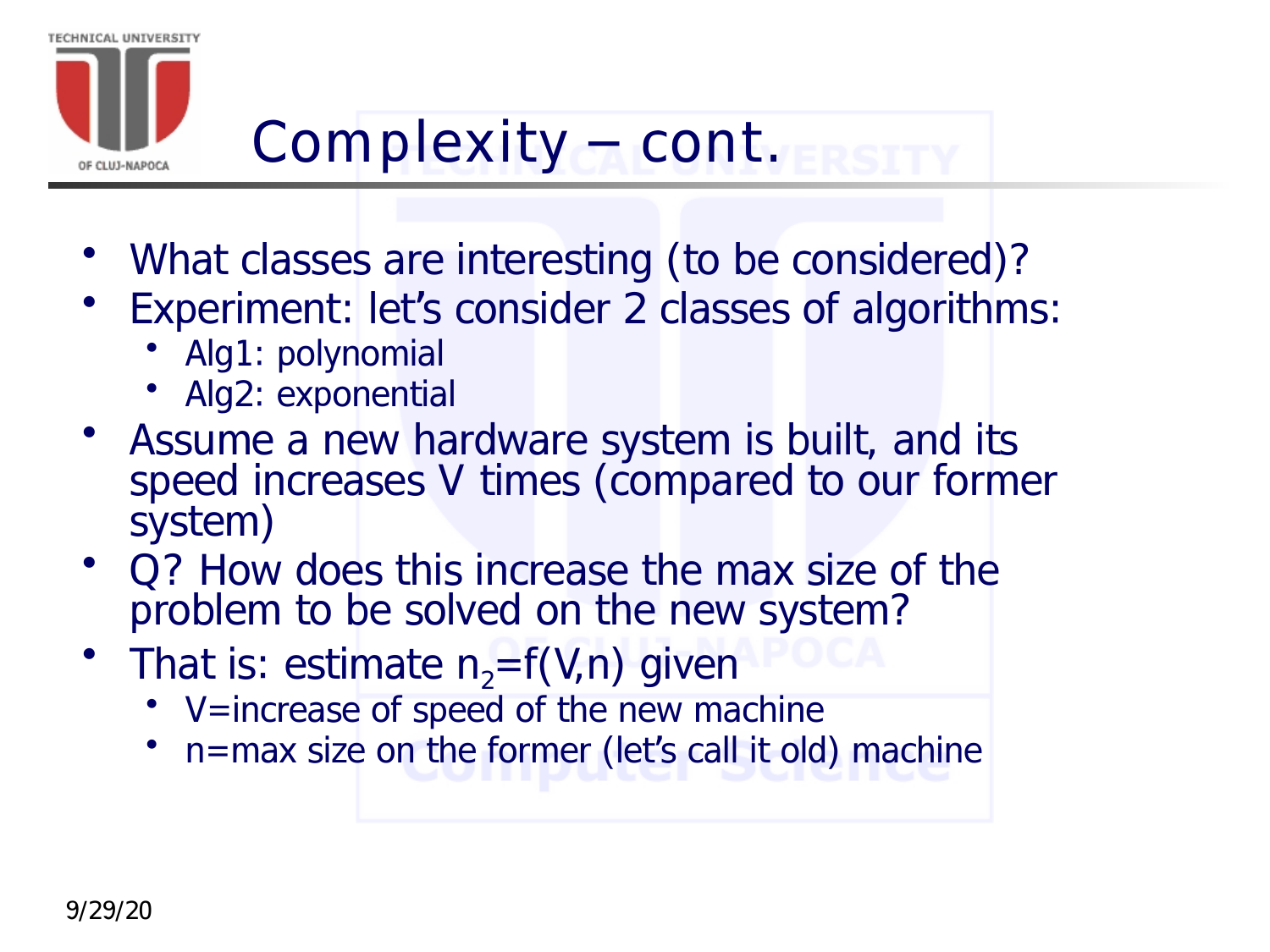

# Complexity – cont.
What classes are interesting (to be considered)?
Experiment: let’s consider 2 classes of algorithms:
Alg1: polynomial
Alg2: exponential
Assume a new hardware system is built, and its speed increases V times (compared to our former system)
Q? How does this increase the max size of the problem to be solved on the new system?
That is: estimate n2=f(V,n) given
V=increase of speed of the new machine
n=max size on the former (let’s call it old) machine
9/29/20